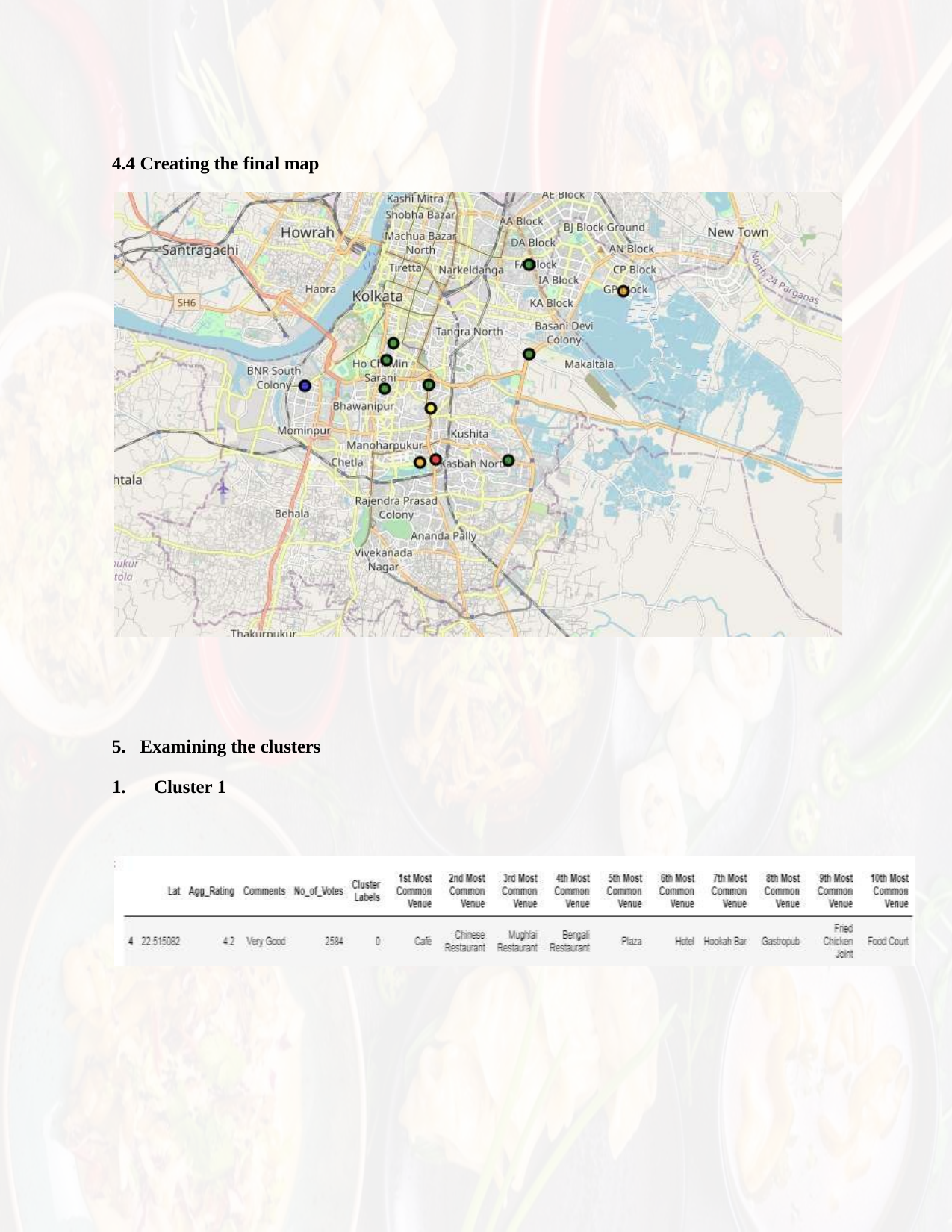

4.4 Creating the final map

Examining the clusters
Cluster 1